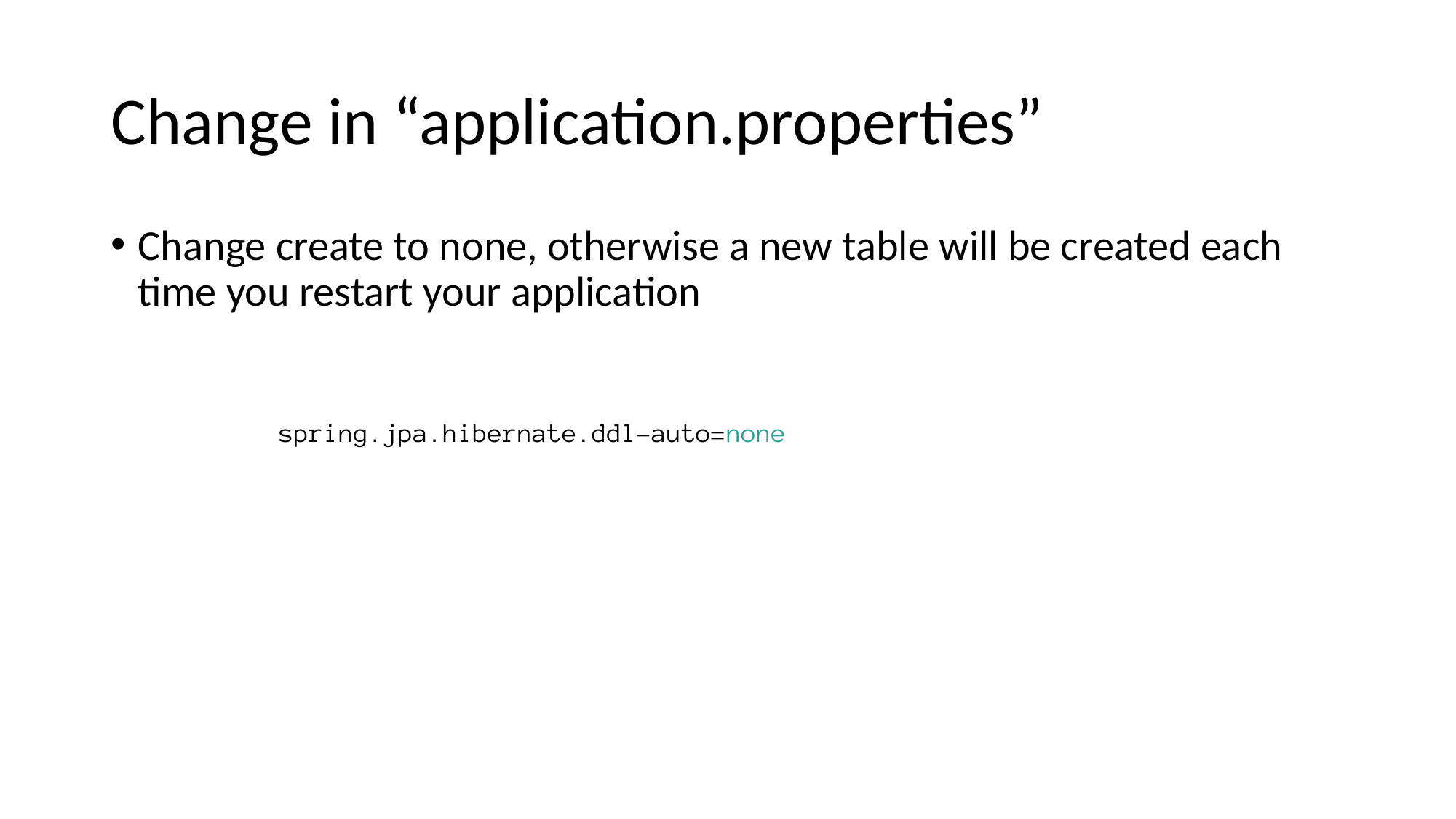

# Change in “application.properties”
Change create to none, otherwise a new table will be created each time you restart your application
spring.jpa.hibernate.ddl-auto=none